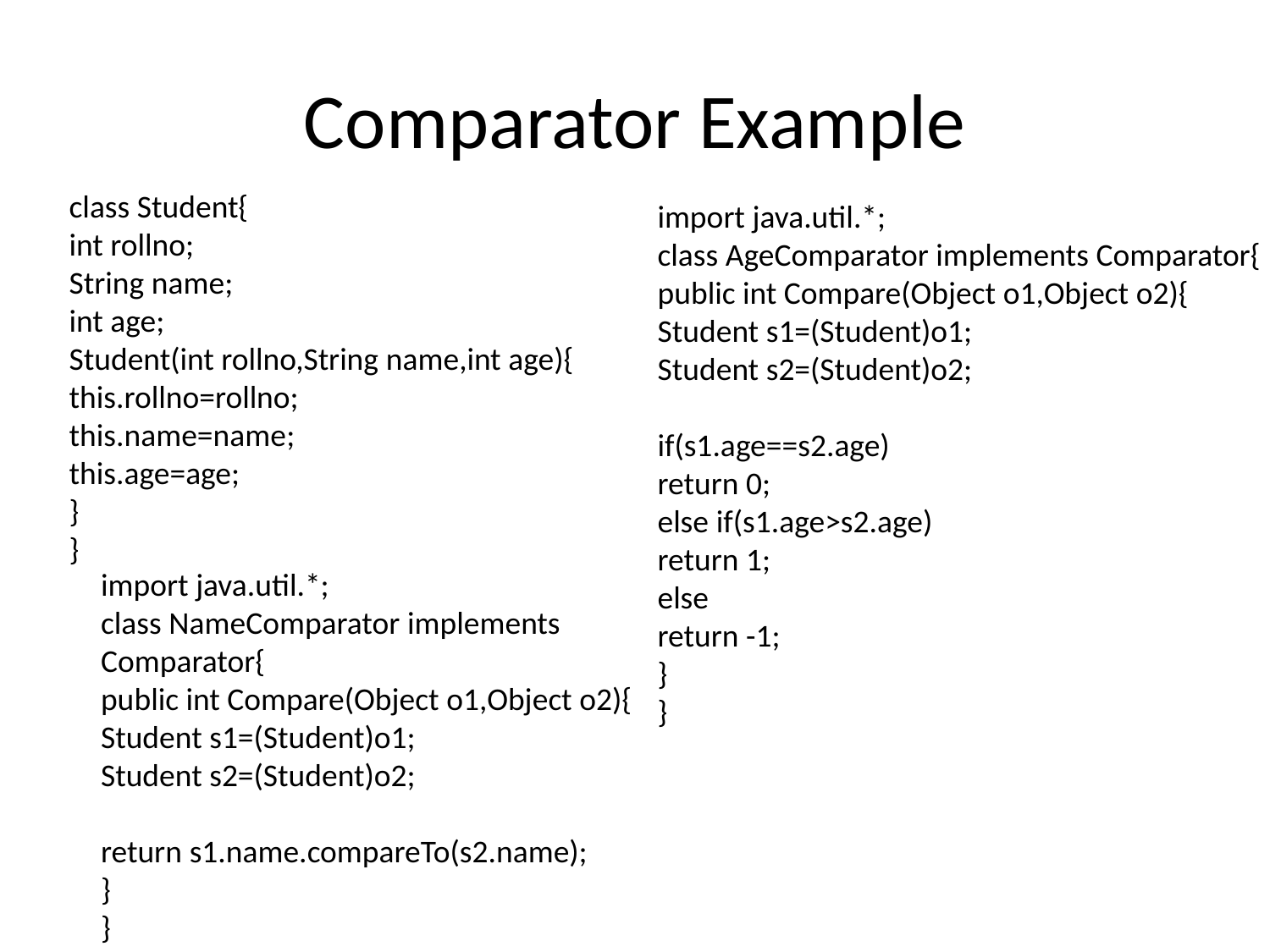

# Comparator Example
class Student{
int rollno;
String name;
int age;
Student(int rollno,String name,int age){
this.rollno=rollno;
this.name=name;
this.age=age;
}
}

import java.util.*;
class AgeComparator implements Comparator{
public int Compare(Object o1,Object o2){
Student s1=(Student)o1;
Student s2=(Student)o2;

if(s1.age==s2.age)
return 0;
else if(s1.age>s2.age)
return 1;
else
return -1;
}
}

import java.util.*;
class NameComparator implements
Comparator{
public int Compare(Object o1,Object o2){
Student s1=(Student)o1;
Student s2=(Student)o2;

return s1.name.compareTo(s2.name);
}
}